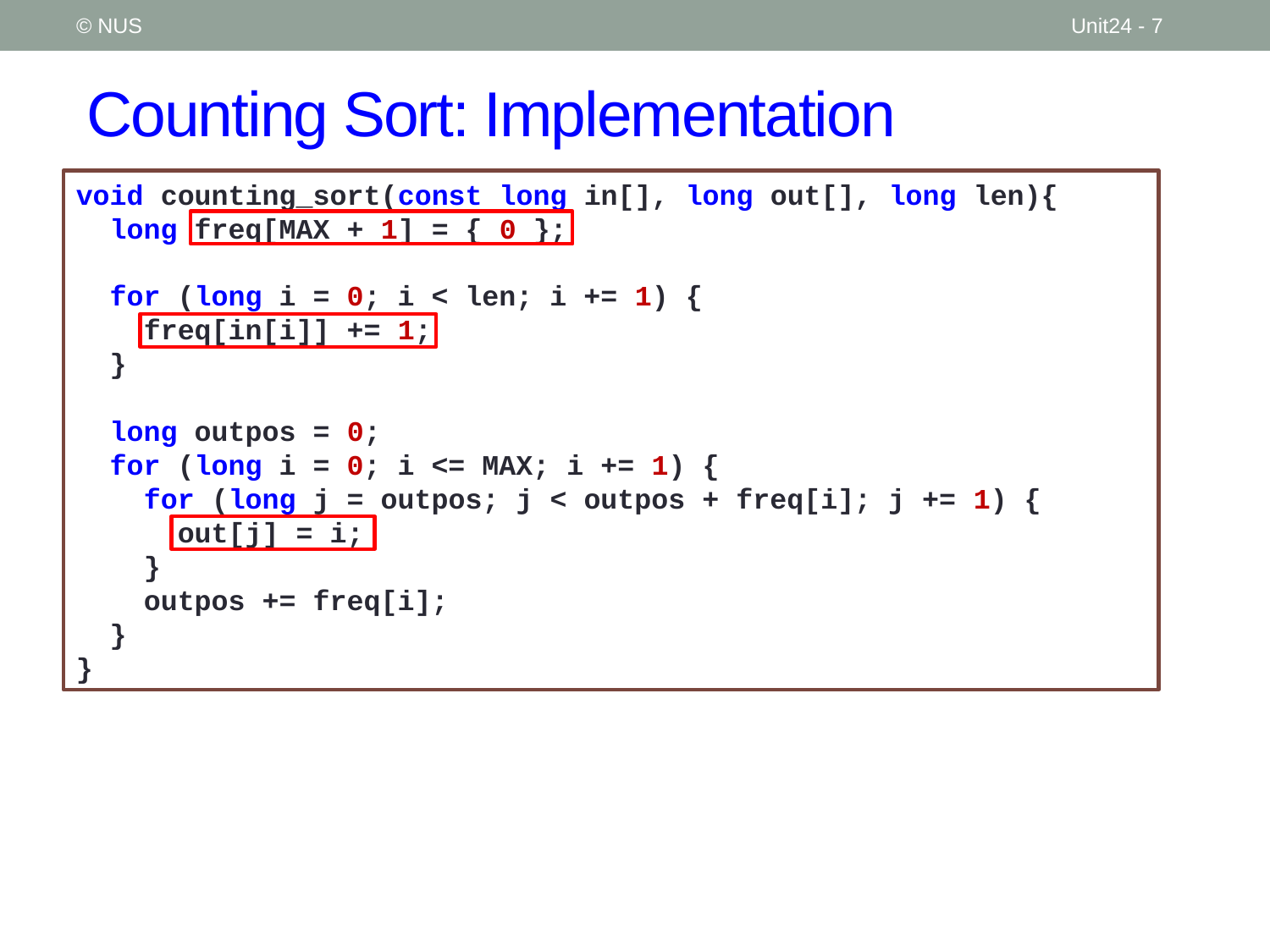

© NUS
Unit24 - 7
# Counting Sort: Implementation
void counting_sort(const long in[], long out[], long len){
  long freq[MAX + 1] = { 0 };

  for (long i = 0; i < len; i += 1) {
    freq[in[i]] += 1;
  }

  long outpos = 0;
  for (long i = 0; i <= MAX; i += 1) {
    for (long j = outpos; j < outpos + freq[i]; j += 1) {
      out[j] = i;
    }
    outpos += freq[i];
  }
}